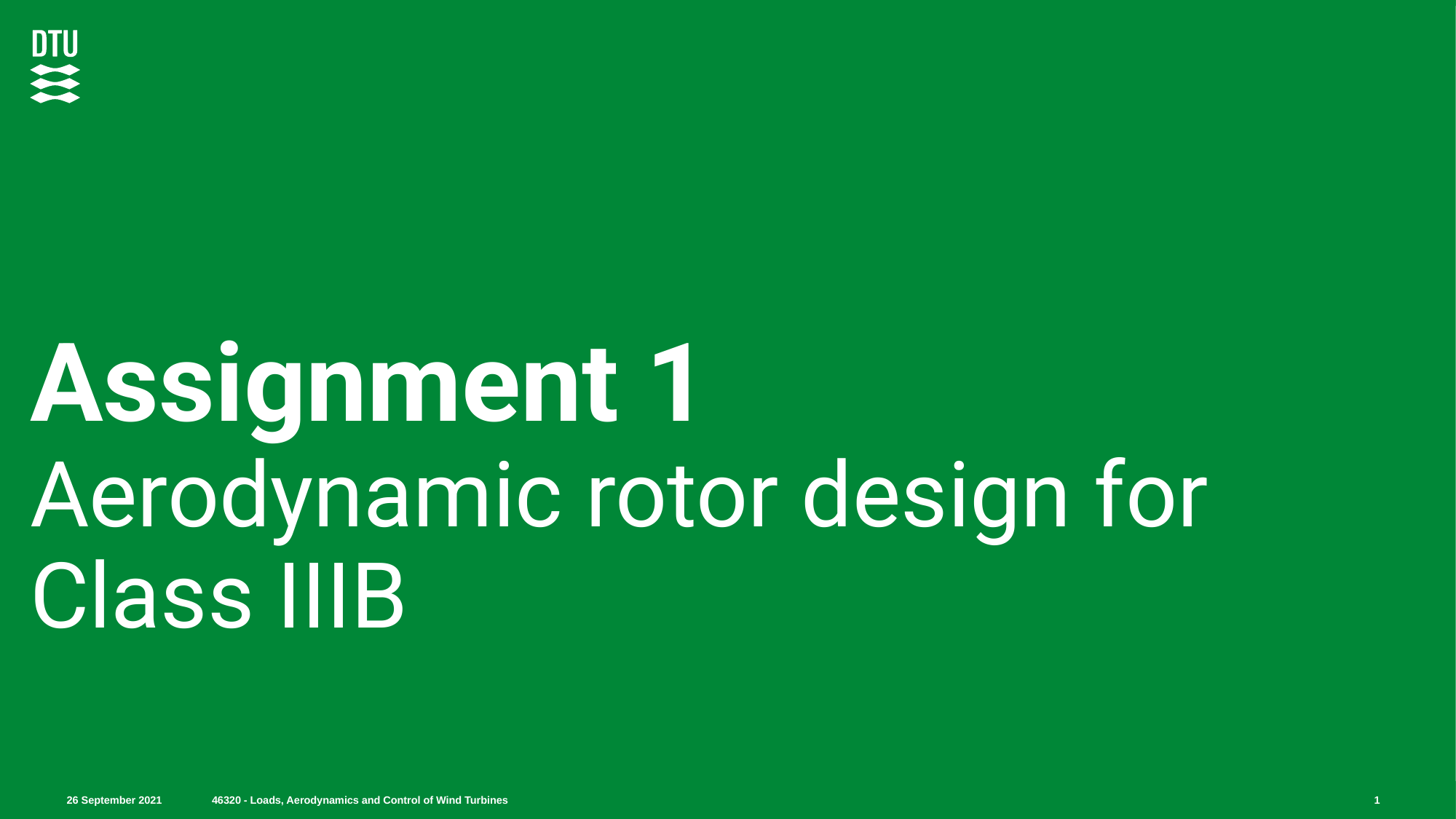

# Assignment 1 Aerodynamic rotor design for Class IIIB
1